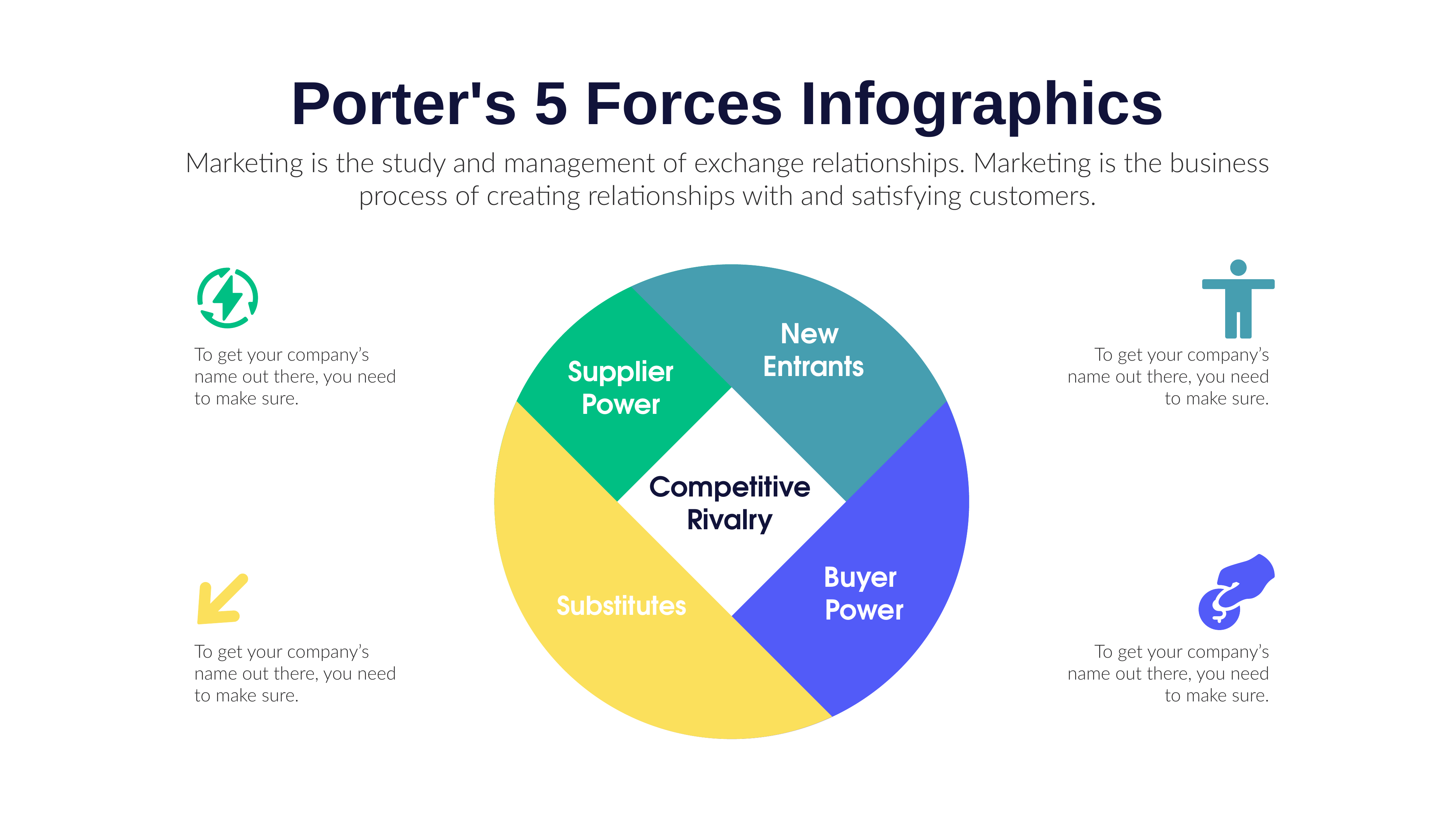

Porter's 5 Forces Infographics
Marketing is the study and management of exchange relationships. Marketing is the business process of creating relationships with and satisfying customers.

New
Entrants
To get your company’s name out there, you need to make sure.
To get your company’s name out there, you need to make sure.
Supplier
Power
Competitive
Rivalry

Buyer
Power

Substitutes
To get your company’s name out there, you need to make sure.
To get your company’s name out there, you need to make sure.